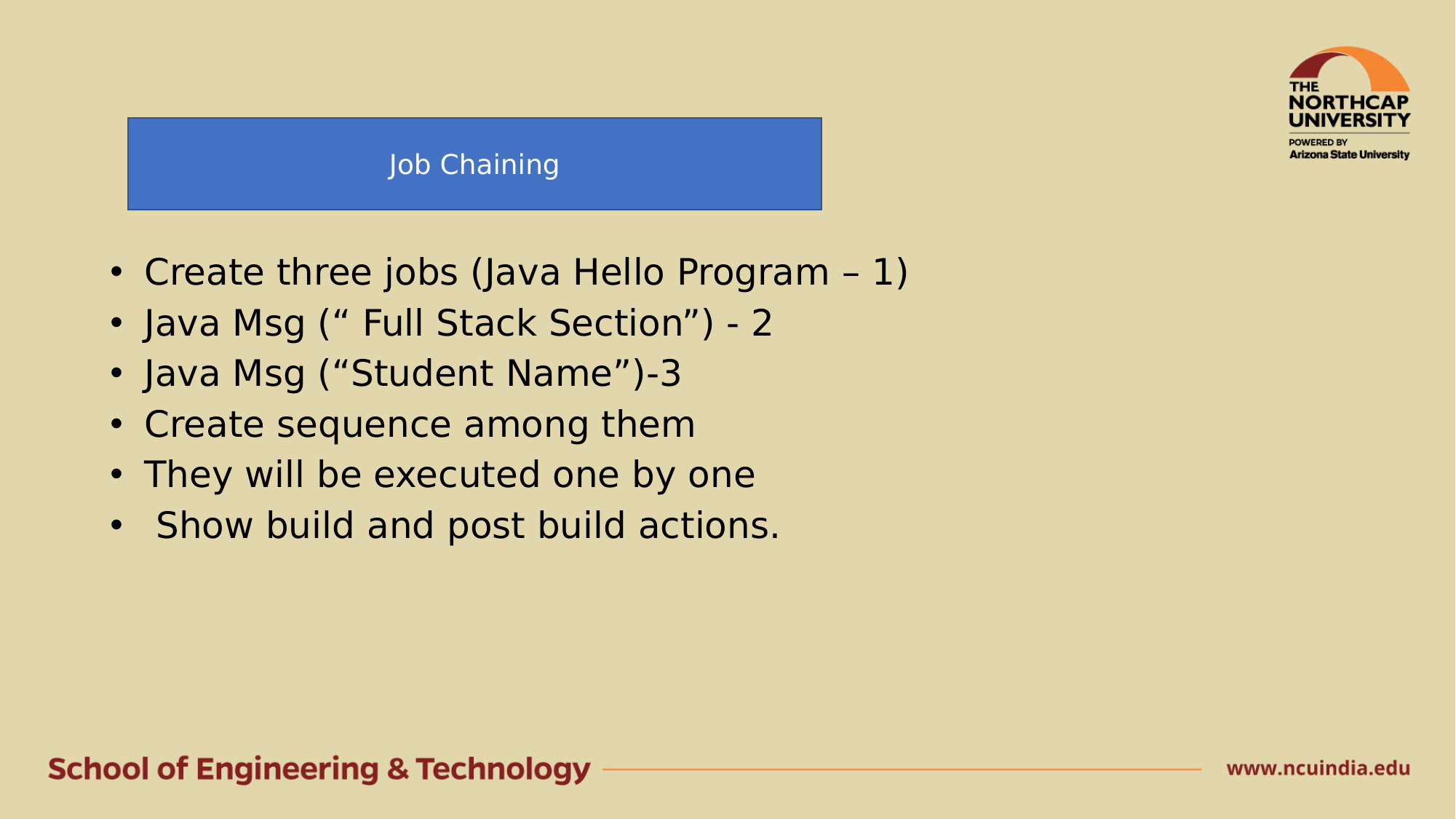

Job Chaining
Create three jobs (Java Hello Program – 1)
Java Msg (“ Full Stack Section”) - 2
Java Msg (“Student Name”)-3
Create sequence among them
They will be executed one by one
 Show build and post build actions.